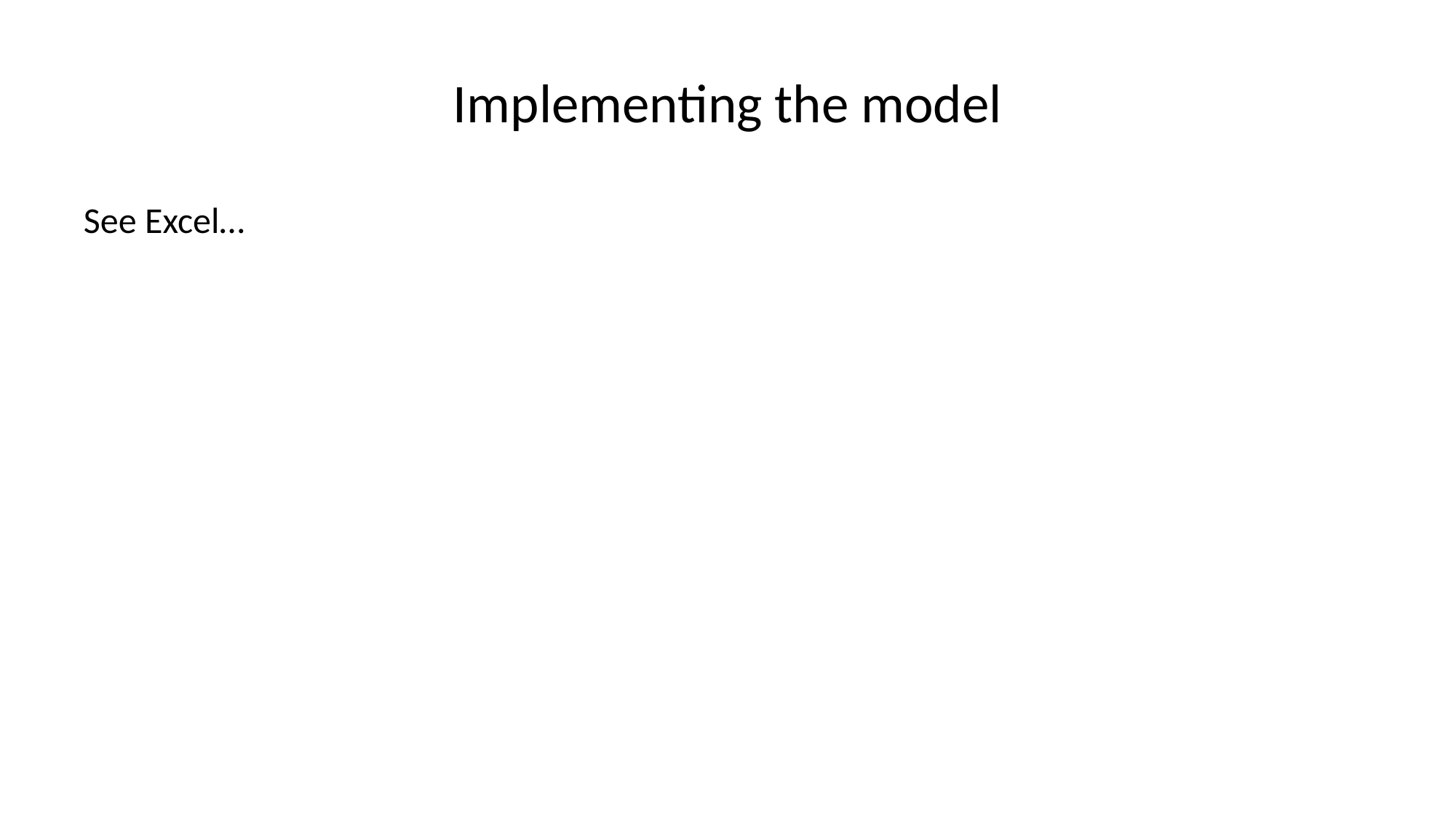

# Implementing the model
See Excel…
19